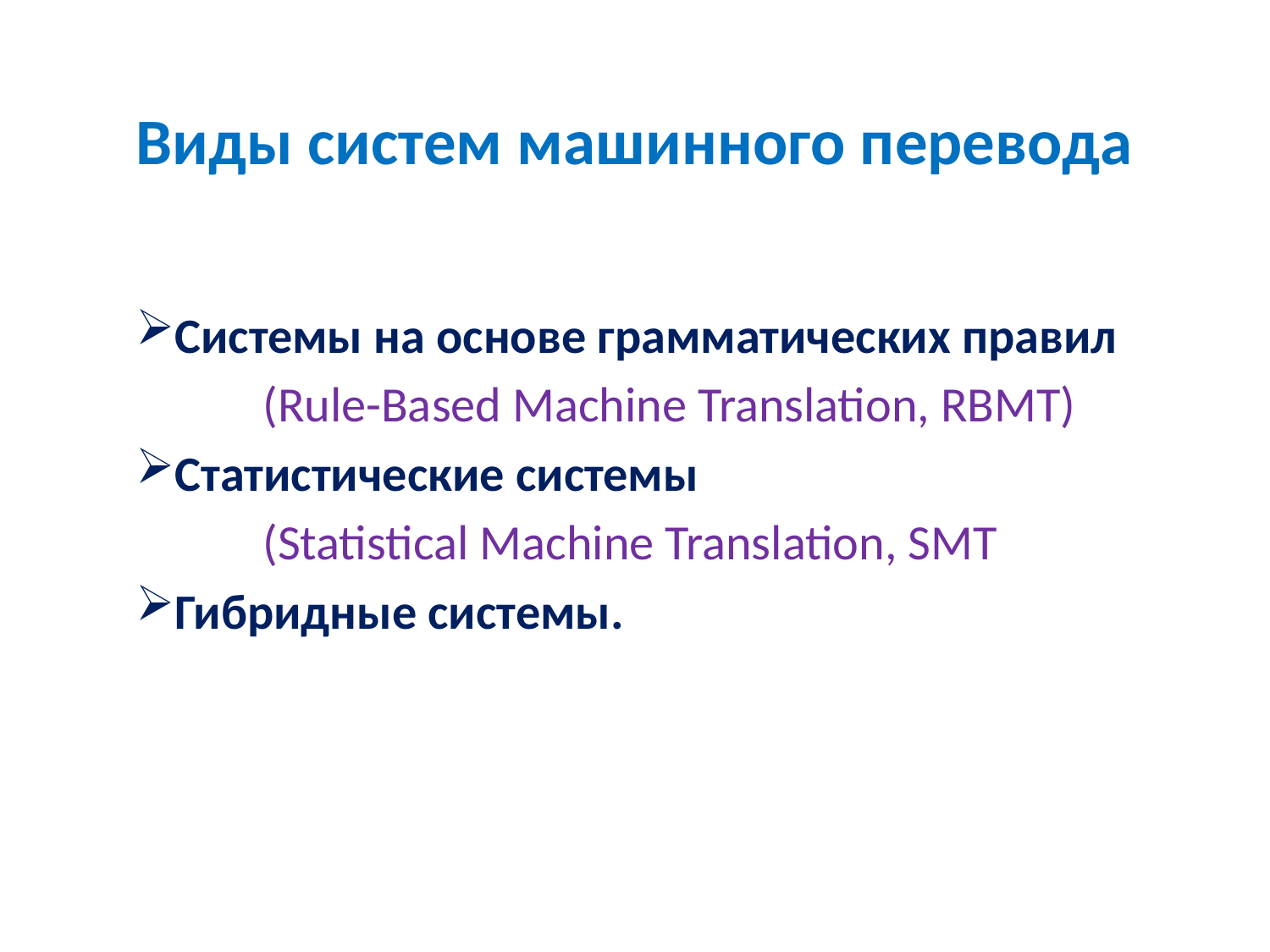

# Виды систем машинного перевода
Системы на основе грамматических правил
 	(Rule-Based Machine Translation, RBMT)
Статистические системы
	(Statistical Machine Translation, SMT
Гибридные системы.